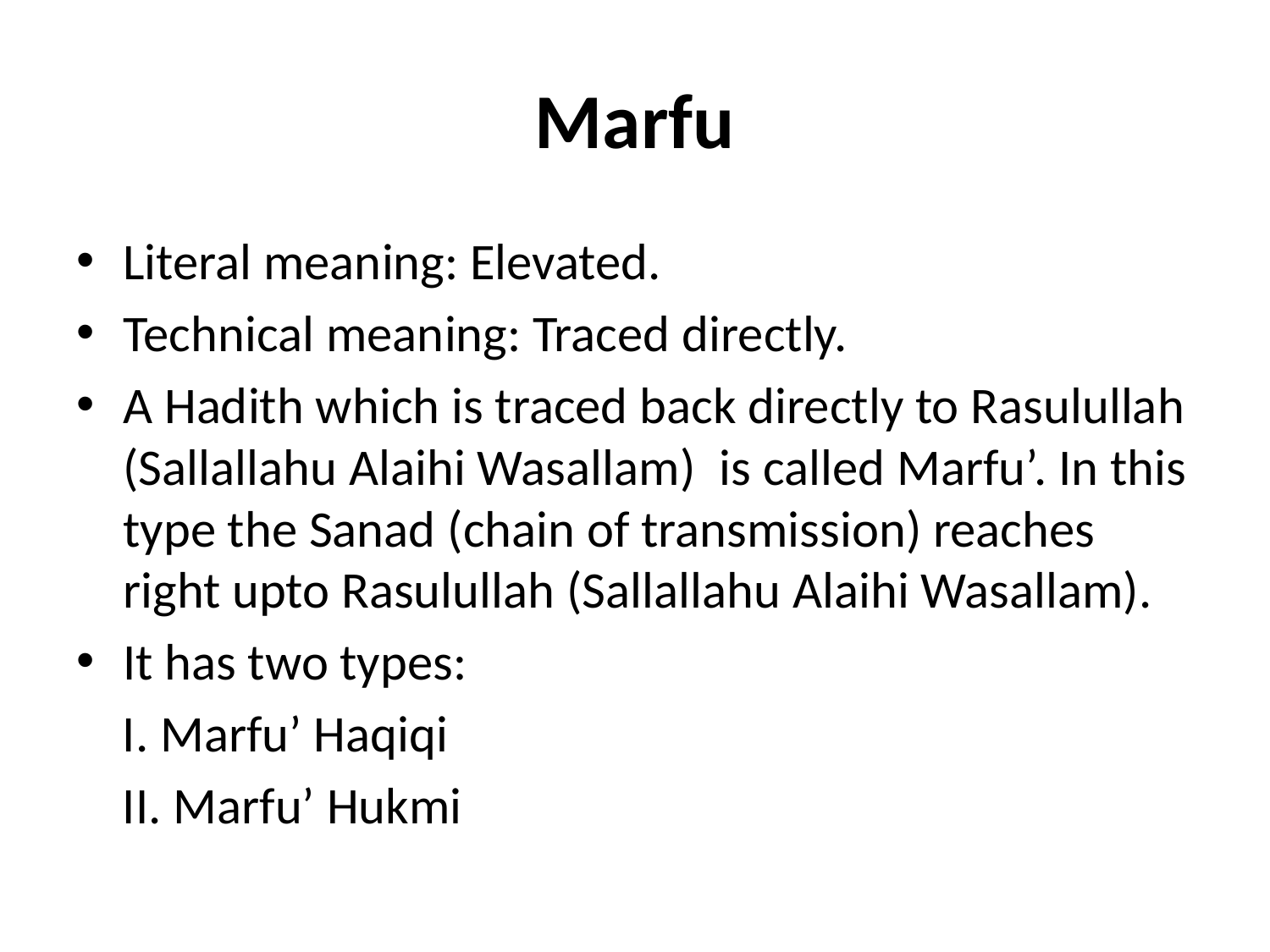

# Marfu
Literal meaning: Elevated.
Technical meaning: Traced directly.
A Hadith which is traced back directly to Rasulullah (Sallallahu Alaihi Wasallam)  is called Marfu’. In this type the Sanad (chain of transmission) reaches right upto Rasulullah (Sallallahu Alaihi Wasallam).
It has two types:
    I. Marfu’ Haqiqi
    II. Marfu’ Hukmi